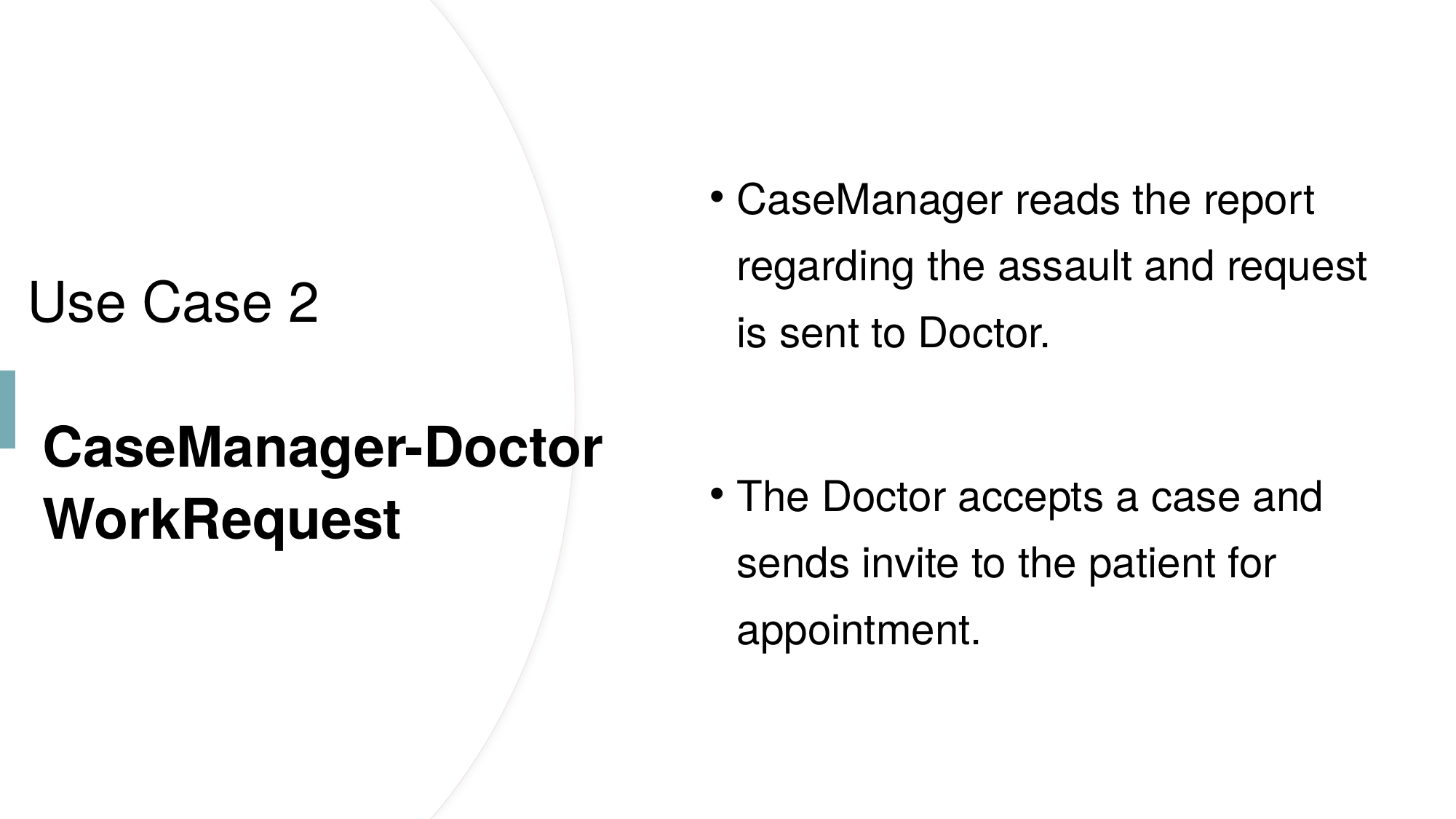

CaseManager reads the report regarding the assault and request is sent to Doctor.

The Doctor accepts a case and sends invite to the patient for appointment.
# Use Case 2 CaseManager-Doctor  WorkRequest